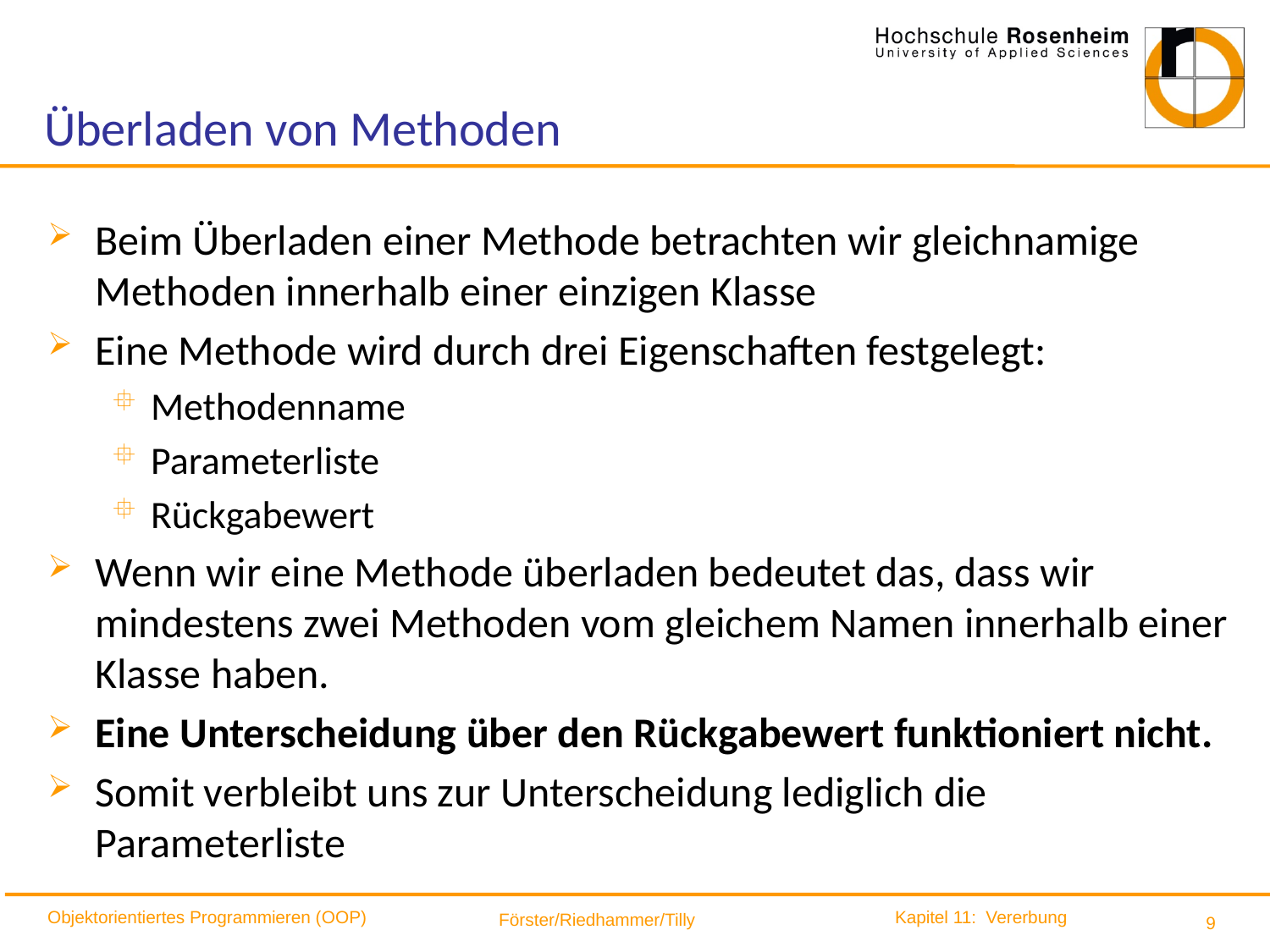

# Überladen von Methoden
Beim Überladen einer Methode betrachten wir gleichnamige Methoden innerhalb einer einzigen Klasse
Eine Methode wird durch drei Eigenschaften festgelegt:
Methodenname
Parameterliste
Rückgabewert
Wenn wir eine Methode überladen bedeutet das, dass wir mindestens zwei Methoden vom gleichem Namen innerhalb einer Klasse haben.
Eine Unterscheidung über den Rückgabewert funktioniert nicht.
Somit verbleibt uns zur Unterscheidung lediglich die Parameterliste